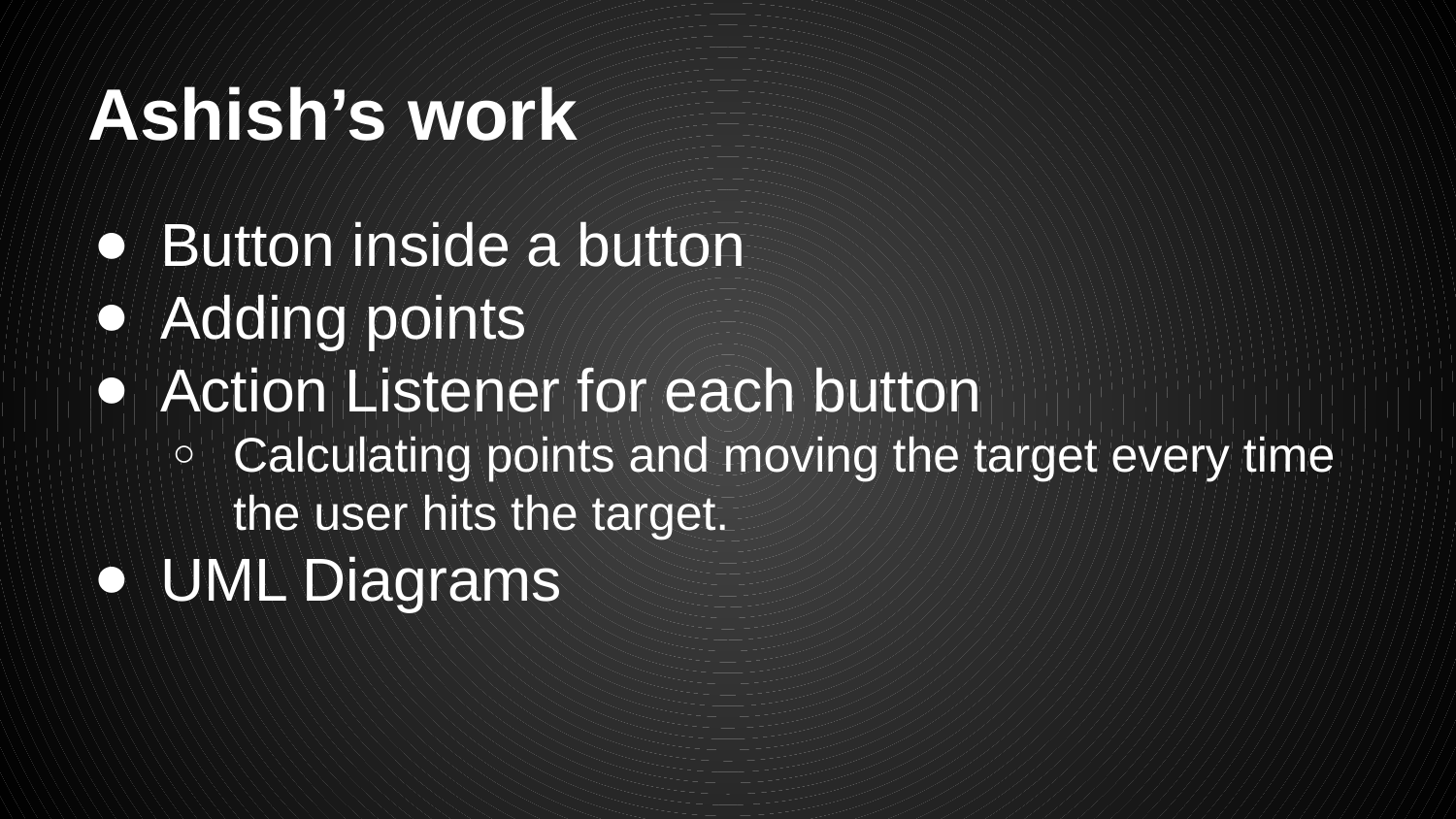

# Ashish’s work
Button inside a button
Adding points
Action Listener for each button
Calculating points and moving the target every time the user hits the target.
UML Diagrams